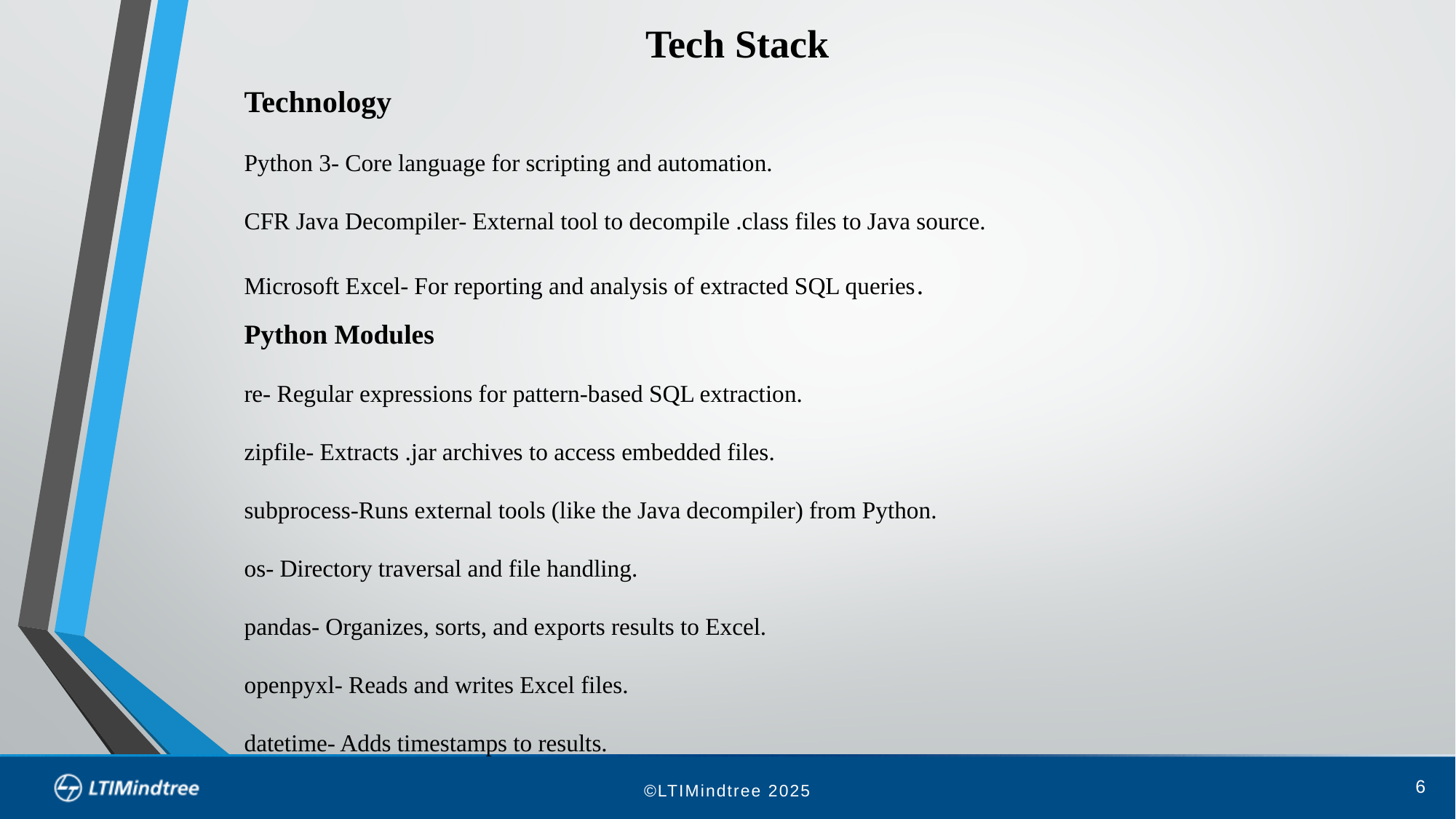

Tech Stack
Technology
Python 3- Core language for scripting and automation.
CFR Java Decompiler- External tool to decompile .class files to Java source.
Microsoft Excel- For reporting and analysis of extracted SQL queries.
Python Modules
re- Regular expressions for pattern-based SQL extraction.
zipfile- Extracts .jar archives to access embedded files.
subprocess-Runs external tools (like the Java decompiler) from Python.
os- Directory traversal and file handling.
pandas- Organizes, sorts, and exports results to Excel.
openpyxl- Reads and writes Excel files.
datetime- Adds timestamps to results.